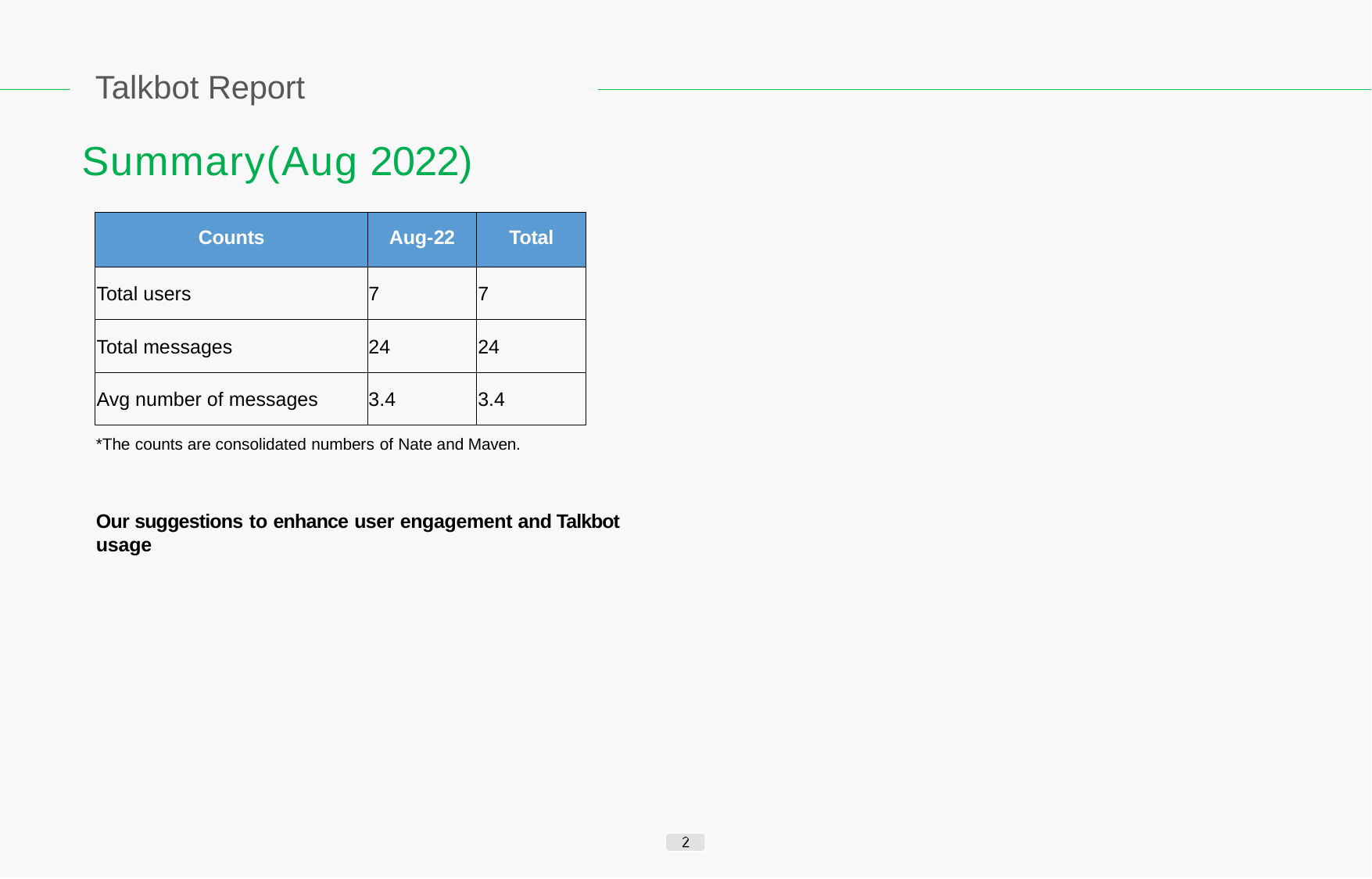

# Talkbot Report
Summary(Aug 2022)
| Counts | Aug-22 | Total |
| --- | --- | --- |
| Total users | 7 | 7 |
| Total messages | 24 | 24 |
| Avg number of messages | 3.4 | 3.4 |
*The counts are consolidated numbers of Nate and Maven.
Our suggestions to enhance user engagement and Talkbot usage